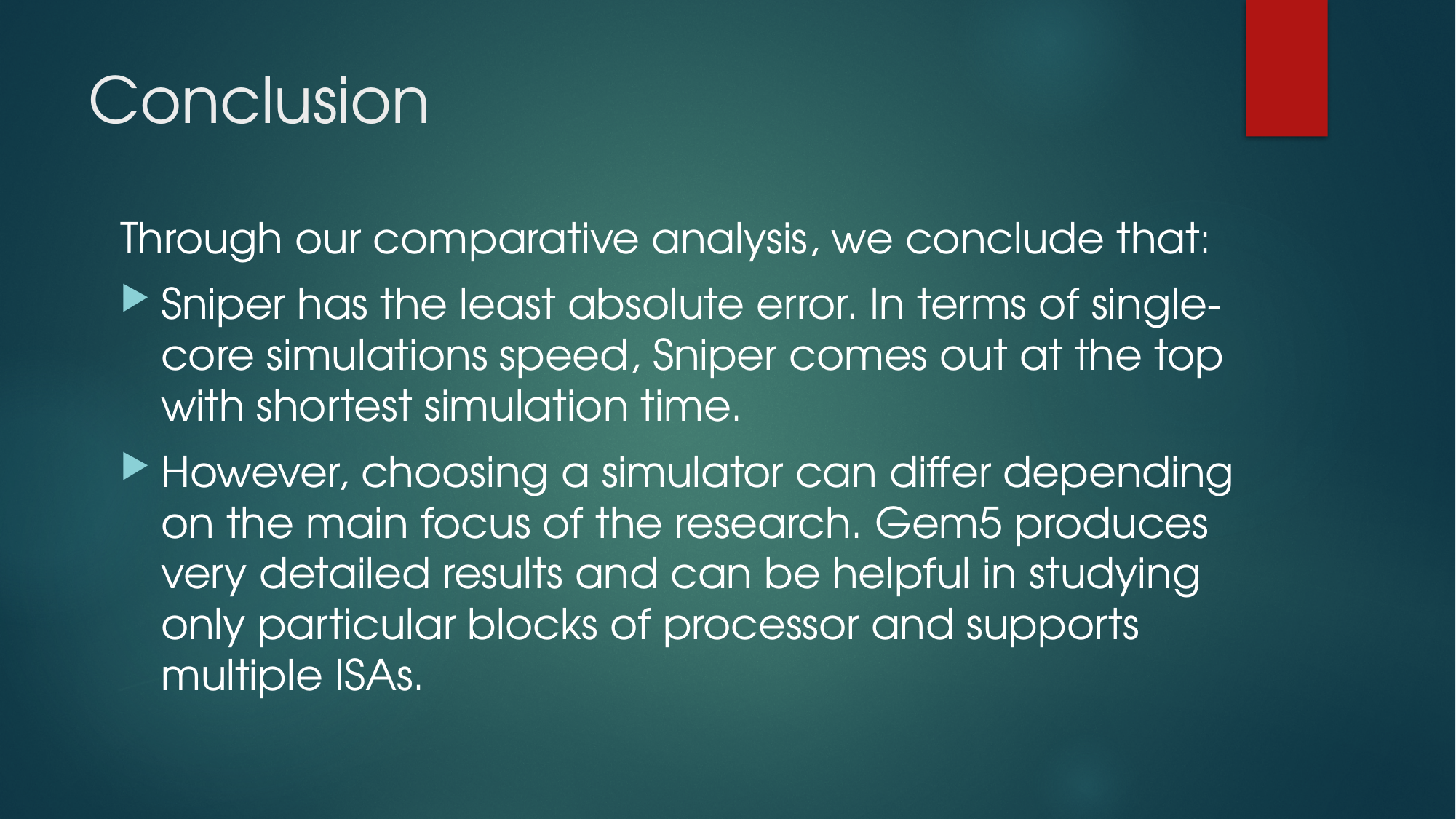

# Conclusion
Through our comparative analysis, we conclude that:
Sniper has the least absolute error. In terms of single-core simulations speed, Sniper comes out at the top with shortest simulation time.
However, choosing a simulator can differ depending on the main focus of the research. Gem5 produces very detailed results and can be helpful in studying only particular blocks of processor and supports multiple ISAs.